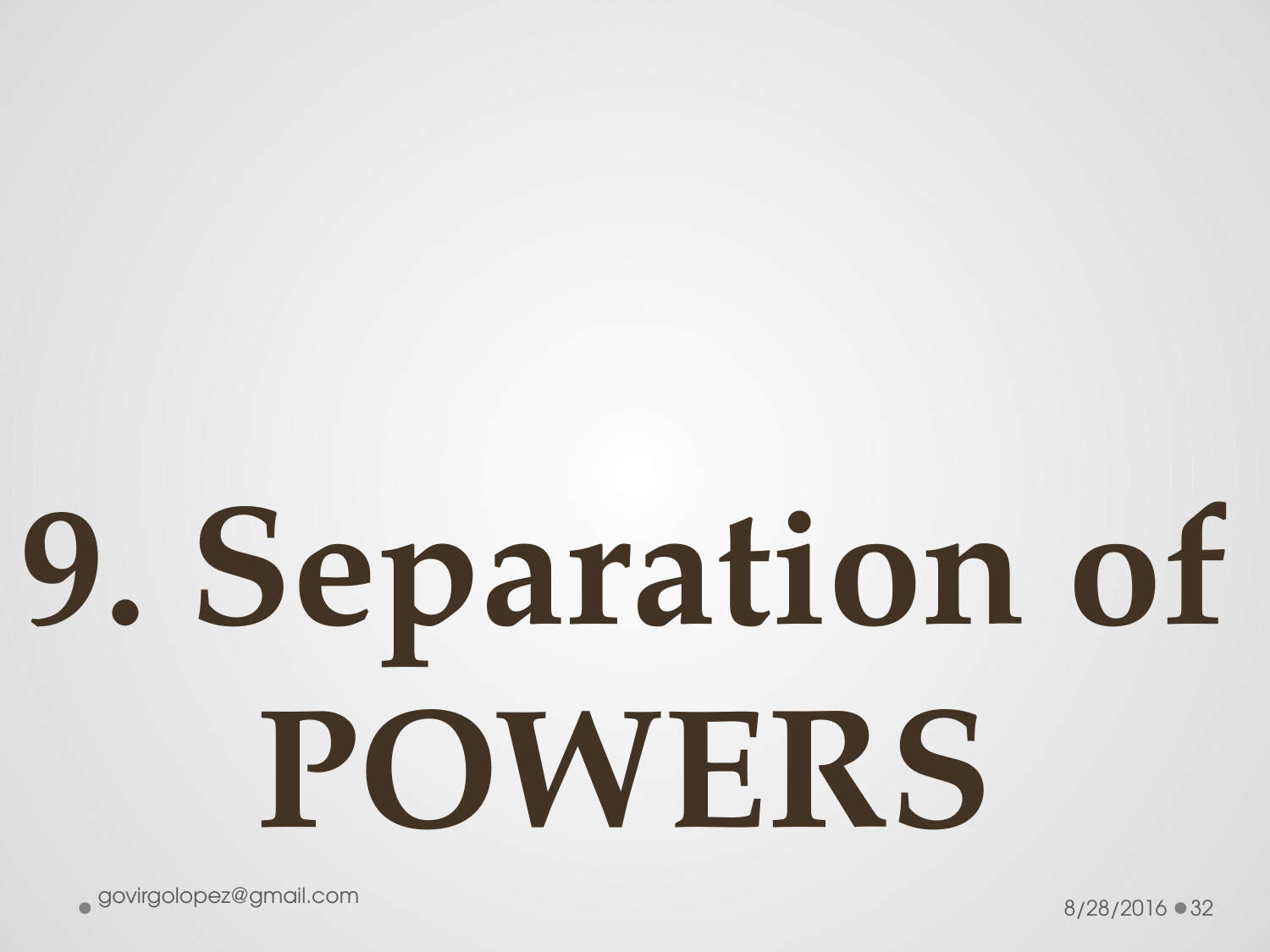

# 9. Separation of POWERS
govirgolopez@gmail.com

8/28/2016
32